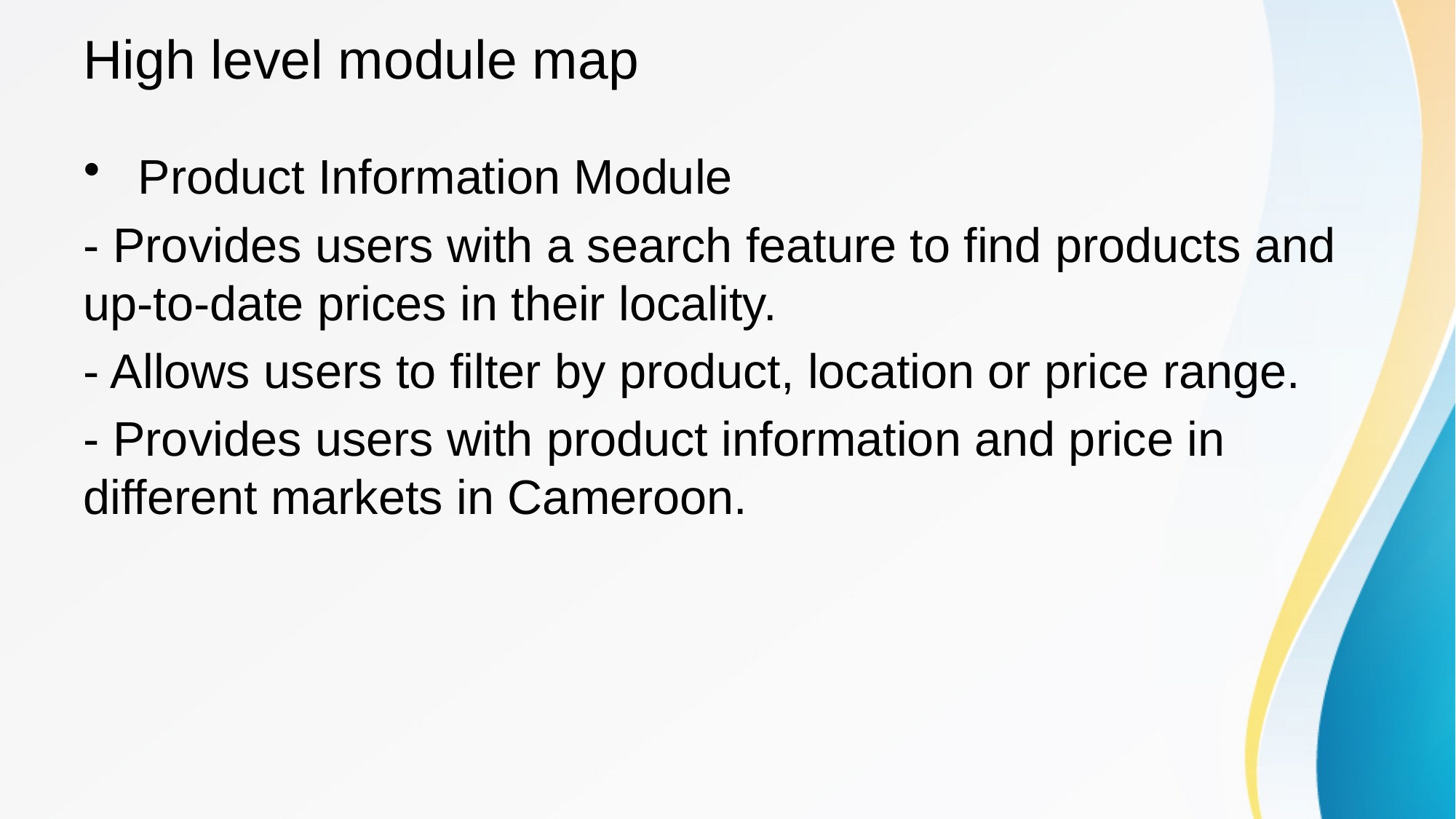

# High level module map
 Product Information Module
- Provides users with a search feature to find products and up-to-date prices in their locality.
- Allows users to filter by product, location or price range.
- Provides users with product information and price in different markets in Cameroon.